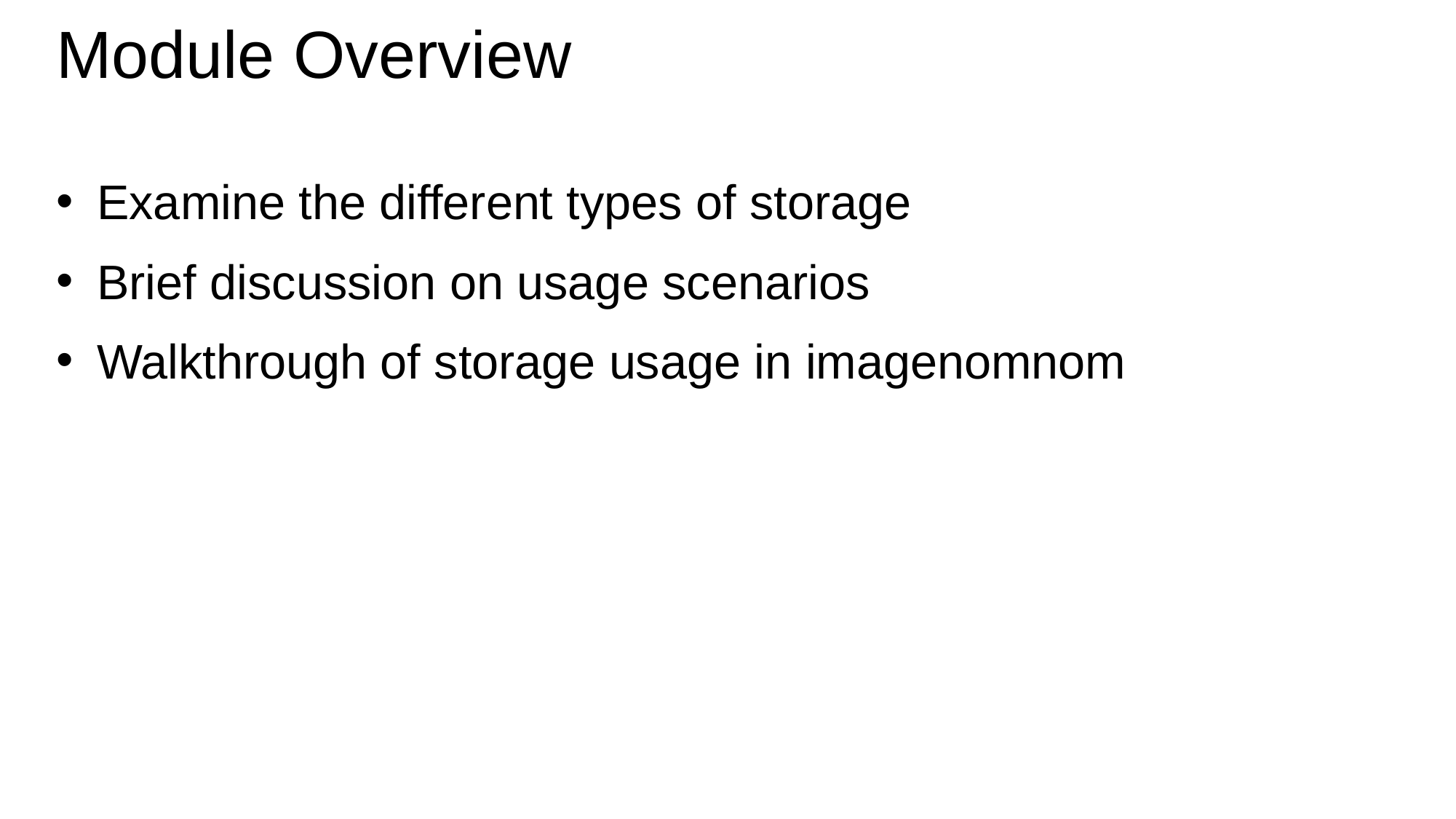

# Module Overview
Examine the different types of storage
Brief discussion on usage scenarios
Walkthrough of storage usage in imagenomnom